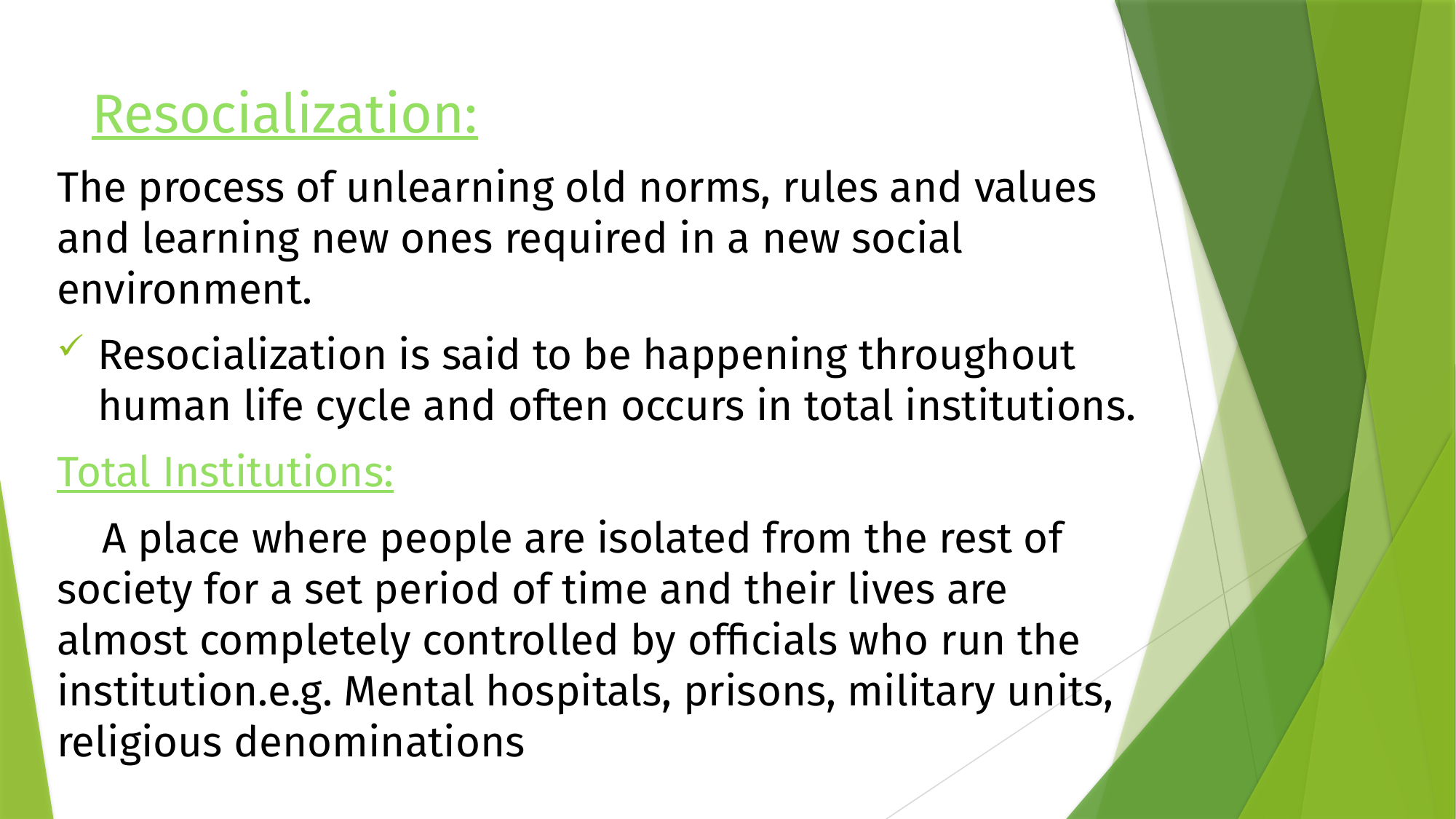

# Resocialization:
The process of unlearning old norms, rules and values and learning new ones required in a new social environment.
Resocialization is said to be happening throughout human life cycle and often occurs in total institutions.
Total Institutions:
    A place where people are isolated from the rest of society for a set period of time and their lives are almost completely controlled by officials who run the institution.e.g. Mental hospitals, prisons, military units, religious denominations